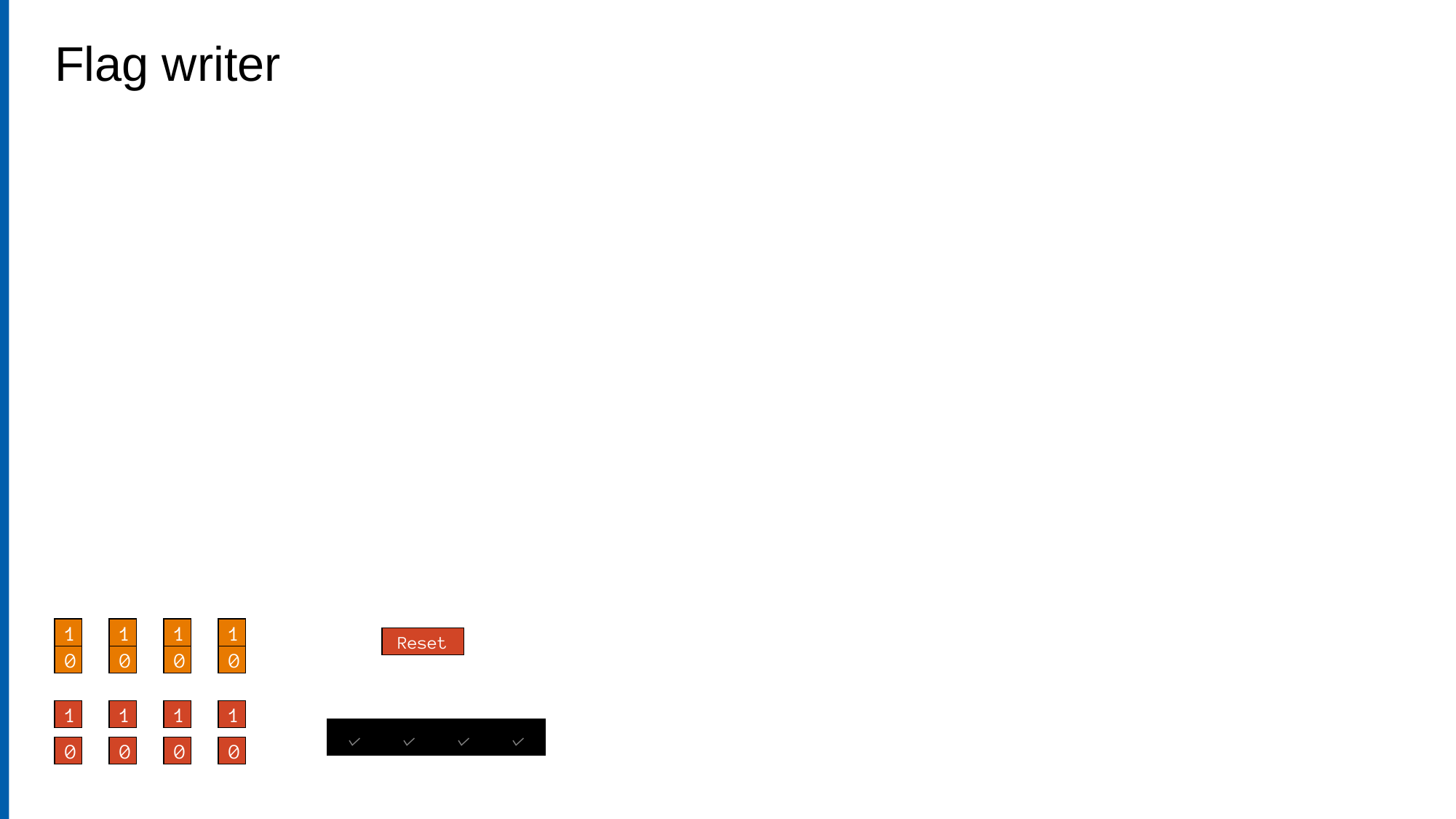

Flag writer
z
z
z
z
z
z
z
z
z
z
z
z
z
z
z
z
z
z
z
z
z
z
z
z
z
z
z
z
z
z
z
z
1
1
1
1
Reset
0
0
0
0
1
1
1
1
✓
✓
✓
✓
0
0
0
0